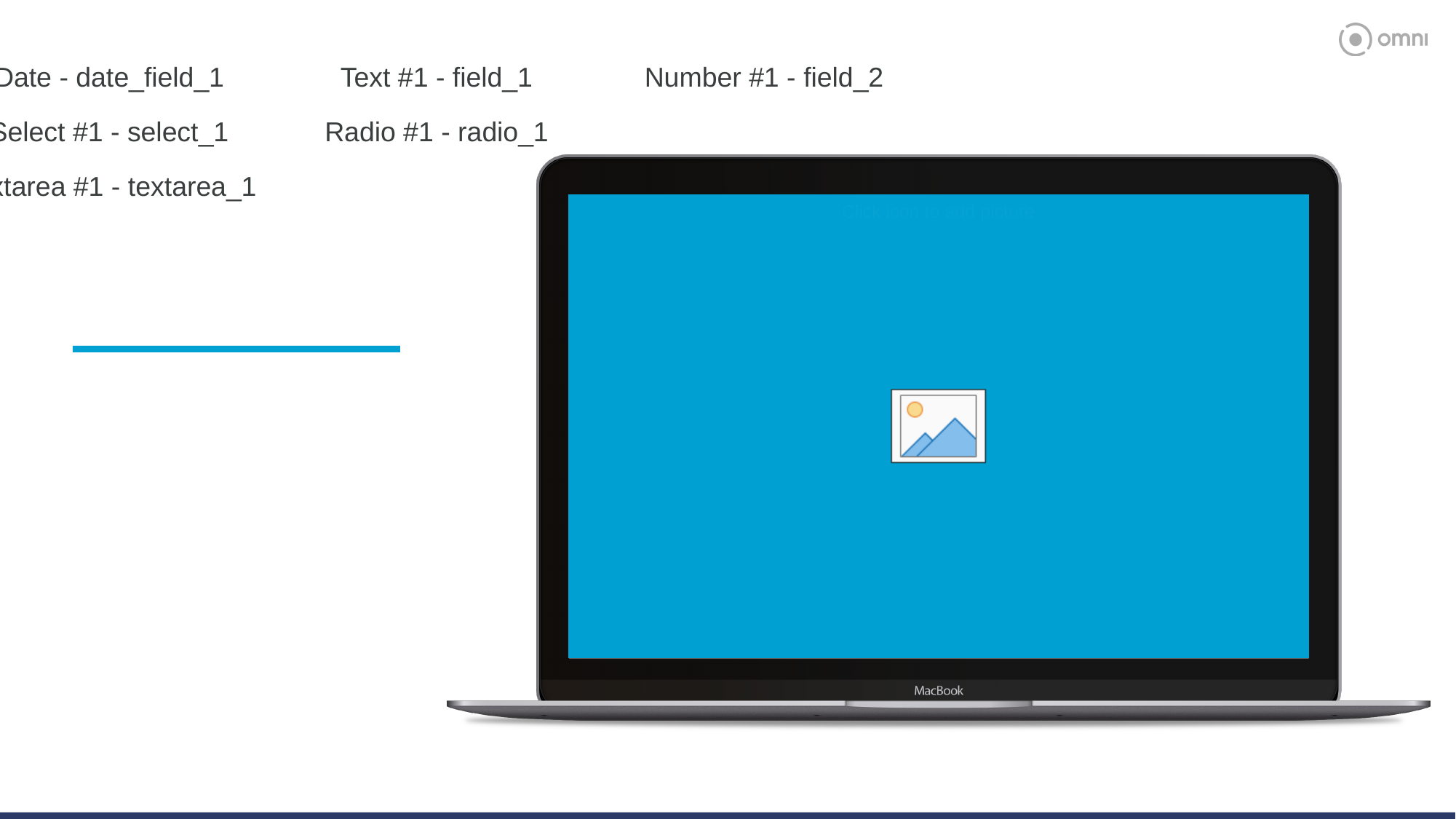

Date - date_field_1
Text #1 - field_1
Number #1 - field_2
Select #1 - select_1
Radio #1 - radio_1
Textarea #1 - textarea_1

#